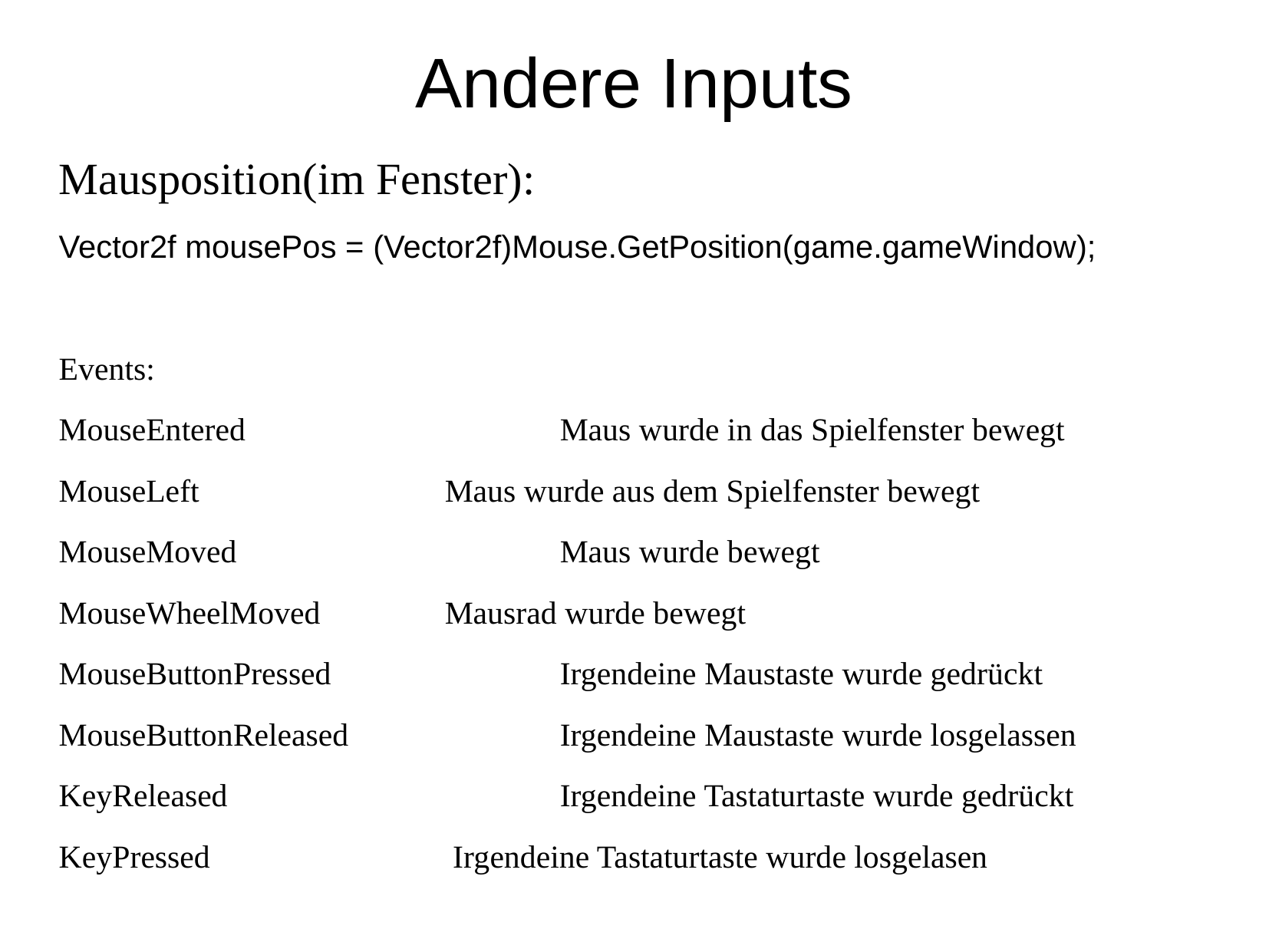

Andere Inputs
Mausposition(im Fenster):
Vector2f mousePos = (Vector2f)Mouse.GetPosition(game.gameWindow);

Events:
MouseEntered			Maus wurde in das Spielfenster bewegt
MouseLeft			Maus wurde aus dem Spielfenster bewegt
MouseMoved			Maus wurde bewegt
MouseWheelMoved		Mausrad wurde bewegt
MouseButtonPressed		Irgendeine Maustaste wurde gedrückt
MouseButtonReleased		Irgendeine Maustaste wurde losgelassen
KeyReleased			Irgendeine Tastaturtaste wurde gedrückt
KeyPressed			 Irgendeine Tastaturtaste wurde losgelasen